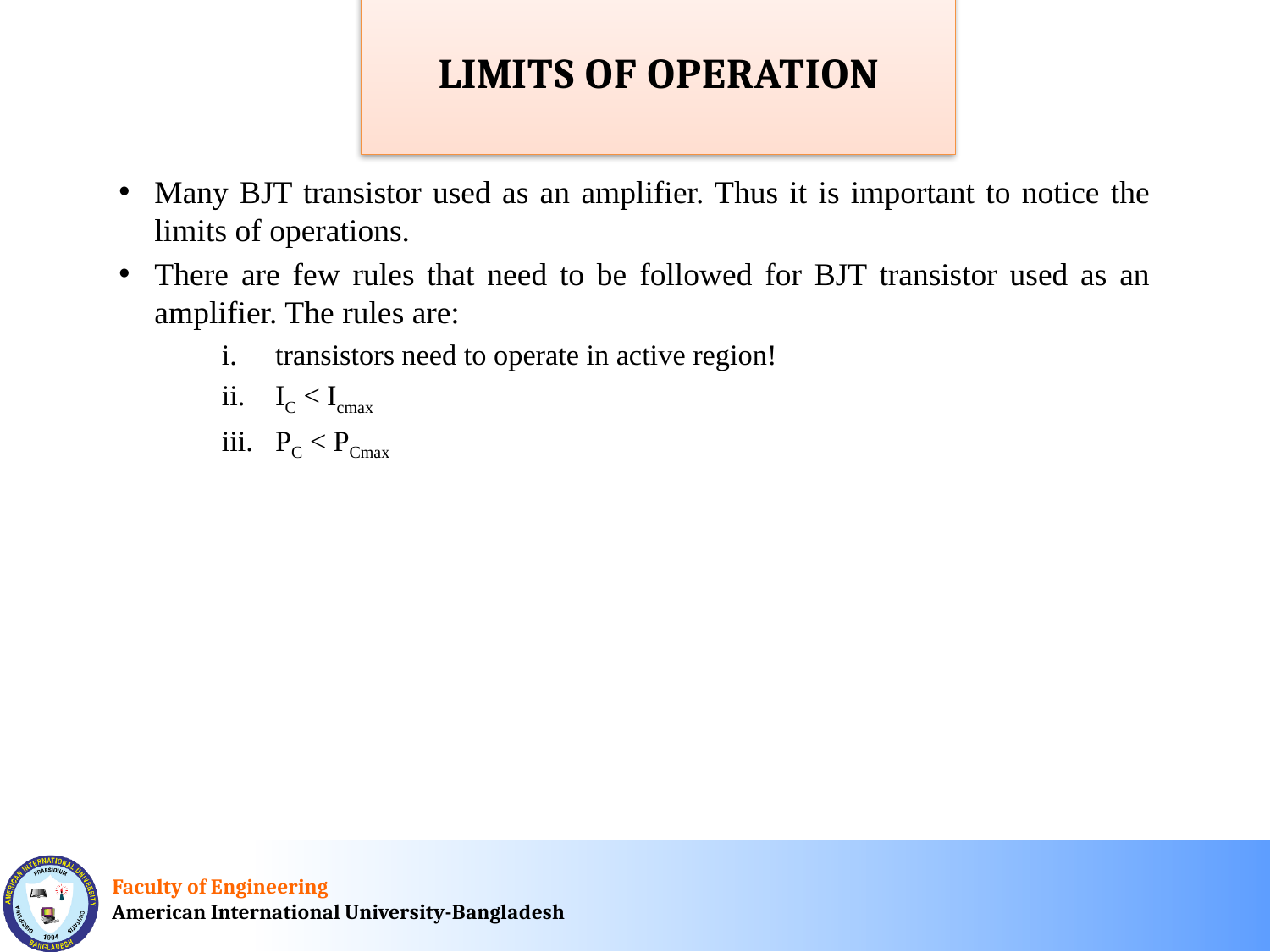

# LIMITS OF OPERATION
Many BJT transistor used as an amplifier. Thus it is important to notice the limits of operations.
There are few rules that need to be followed for BJT transistor used as an amplifier. The rules are:
transistors need to operate in active region!
IC < Icmax
PC < PCmax